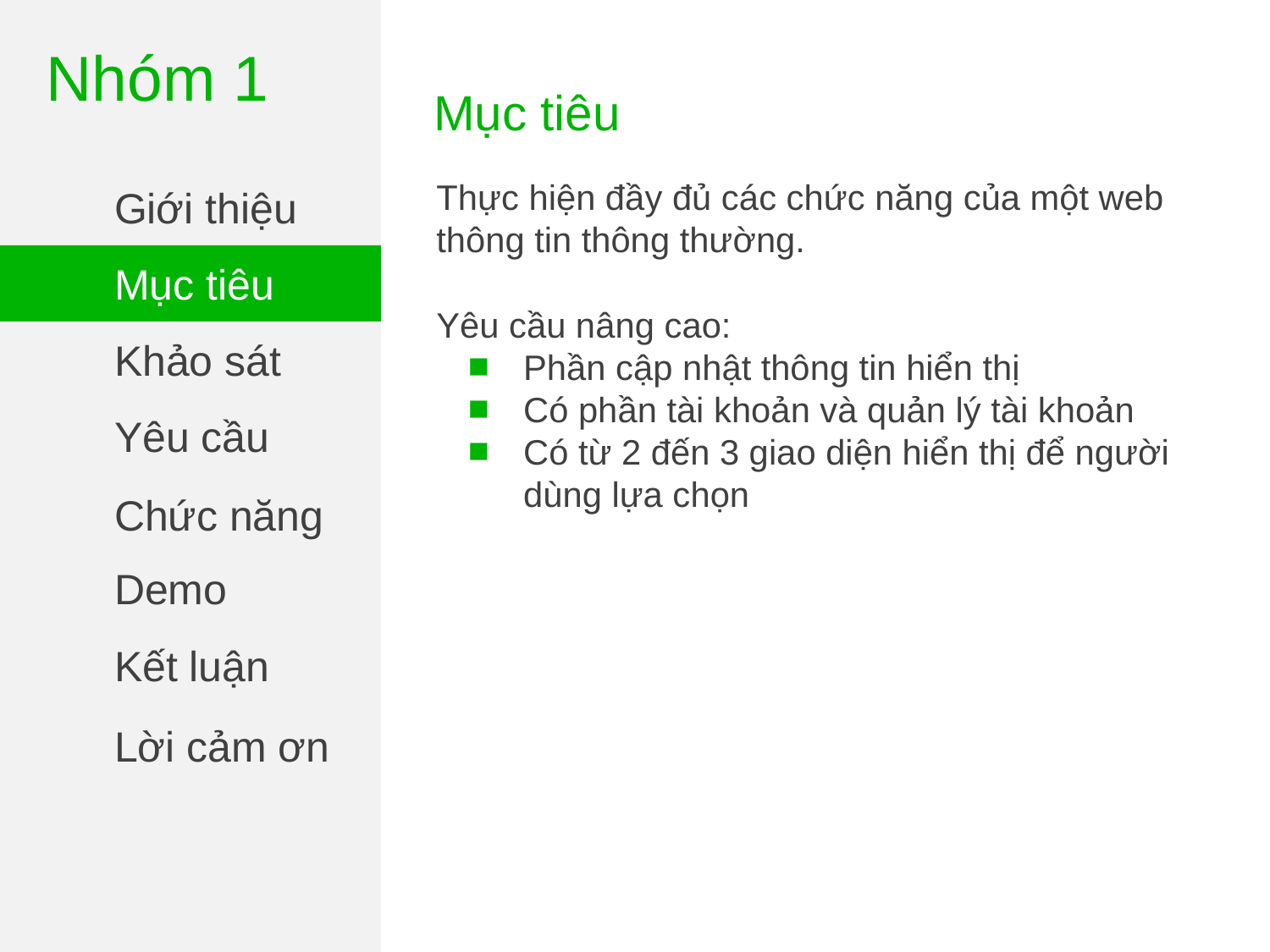

Nhóm 1
Mục tiêu
Giới thiệu
Thực hiện đầy đủ các chức năng của một web thông tin thông thường.

Yêu cầu nâng cao:
Phần cập nhật thông tin hiển thị
Có phần tài khoản và quản lý tài khoản
Có từ 2 đến 3 giao diện hiển thị để người dùng lựa chọn
Mục tiêu
Khảo sát
Yêu cầu
Chức năng
Demo
Kết luận
Lời cảm ơn